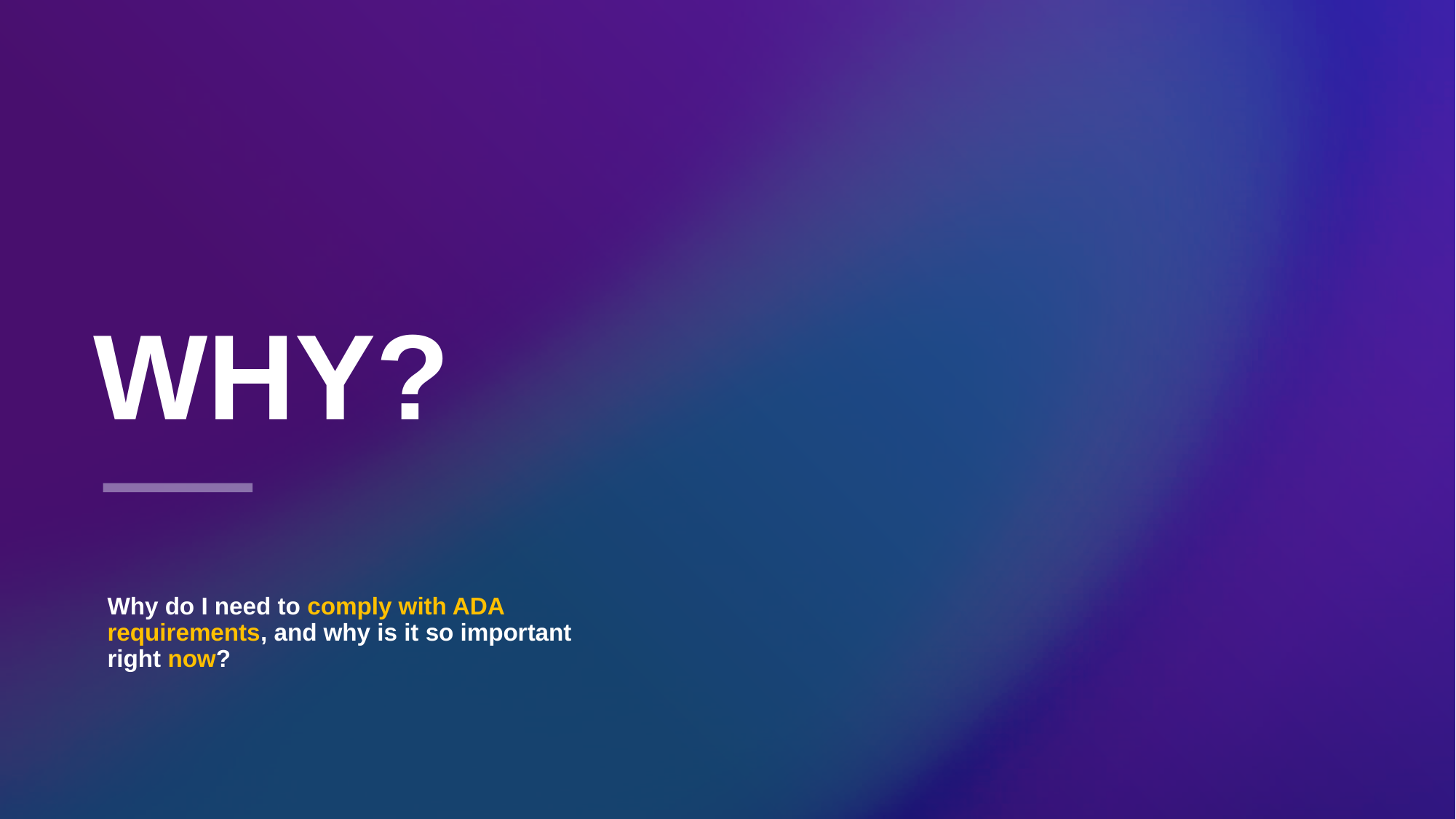

# Why?

Why do I need to comply with ADA requirements, and why is it so important right now?